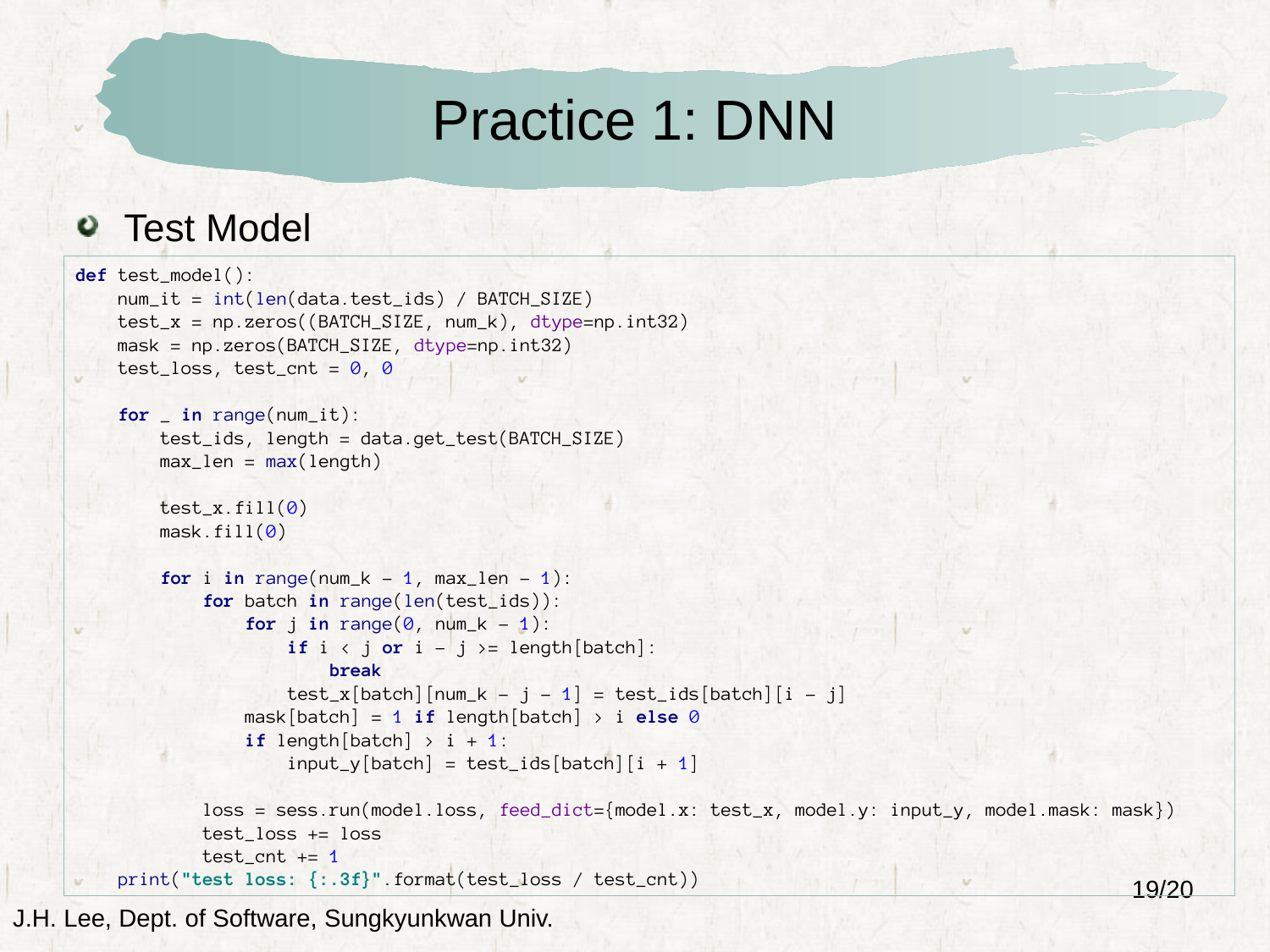

# Practice 1: DNN
Test Model
def test_model():
    num_it = int(len(data.test_ids) / BATCH_SIZE)
    test_x = np.zeros((BATCH_SIZE, num_k), dtype=np.int32)
    mask = np.zeros(BATCH_SIZE, dtype=np.int32)
    test_loss, test_cnt = 0, 0
    for _ in range(num_it):
        test_ids, length = data.get_test(BATCH_SIZE)
        max_len = max(length)
        test_x.fill(0)
        mask.fill(0)
        for i in range(num_k - 1, max_len - 1):
            for batch in range(len(test_ids)):
                for j in range(0, num_k - 1):
                    if i < j or i - j >= length[batch]:
                        break
                    test_x[batch][num_k - j - 1] = test_ids[batch][i - j]
                mask[batch] = 1 if length[batch] > i else 0
                if length[batch] > i + 1:
                    input_y[batch] = test_ids[batch][i + 1]
            loss = sess.run(model.loss, feed_dict={model.x: test_x, model.y: input_y, model.mask: mask})
            test_loss += loss
            test_cnt += 1
    print("test loss: {:.3f}".format(test_loss / test_cnt))
19/20
J.H. Lee, Dept. of Software, Sungkyunkwan Univ.